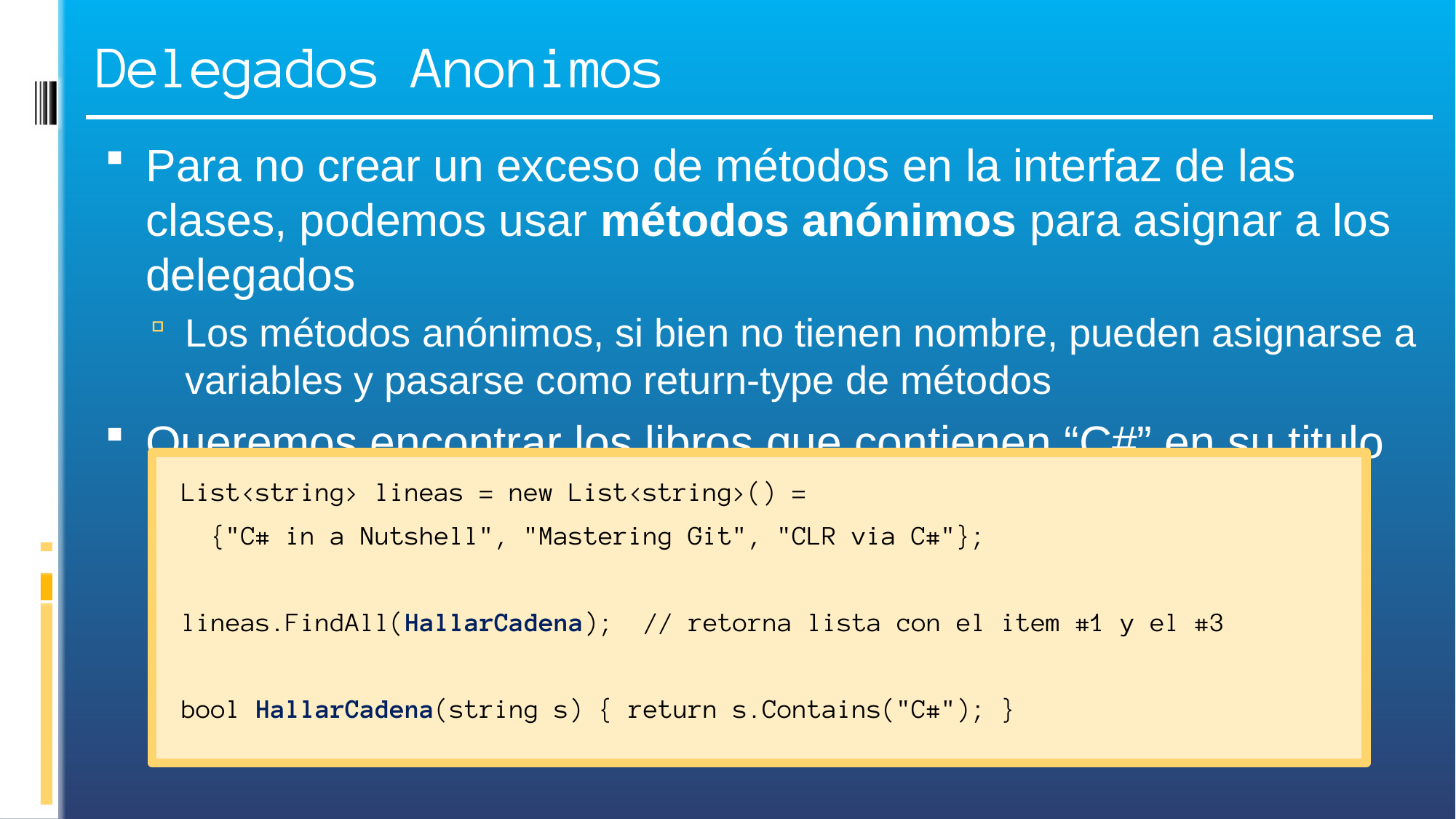

# Delegados Anonimos
Para no crear un exceso de métodos en la interfaz de las clases, podemos usar métodos anónimos para asignar a los delegados
Los métodos anónimos, si bien no tienen nombre, pueden asignarse a variables y pasarse como return-type de métodos
Queremos encontrar los libros que contienen “C#” en su titulo

List<string> lineas = new List<string>() =
  {"C# in a Nutshell", "Mastering Git", "CLR via C#"};

lineas.FindAll(HallarCadena);  // retorna lista con el item #1 y el #3

bool HallarCadena(string s) { return s.Contains("C#"); }